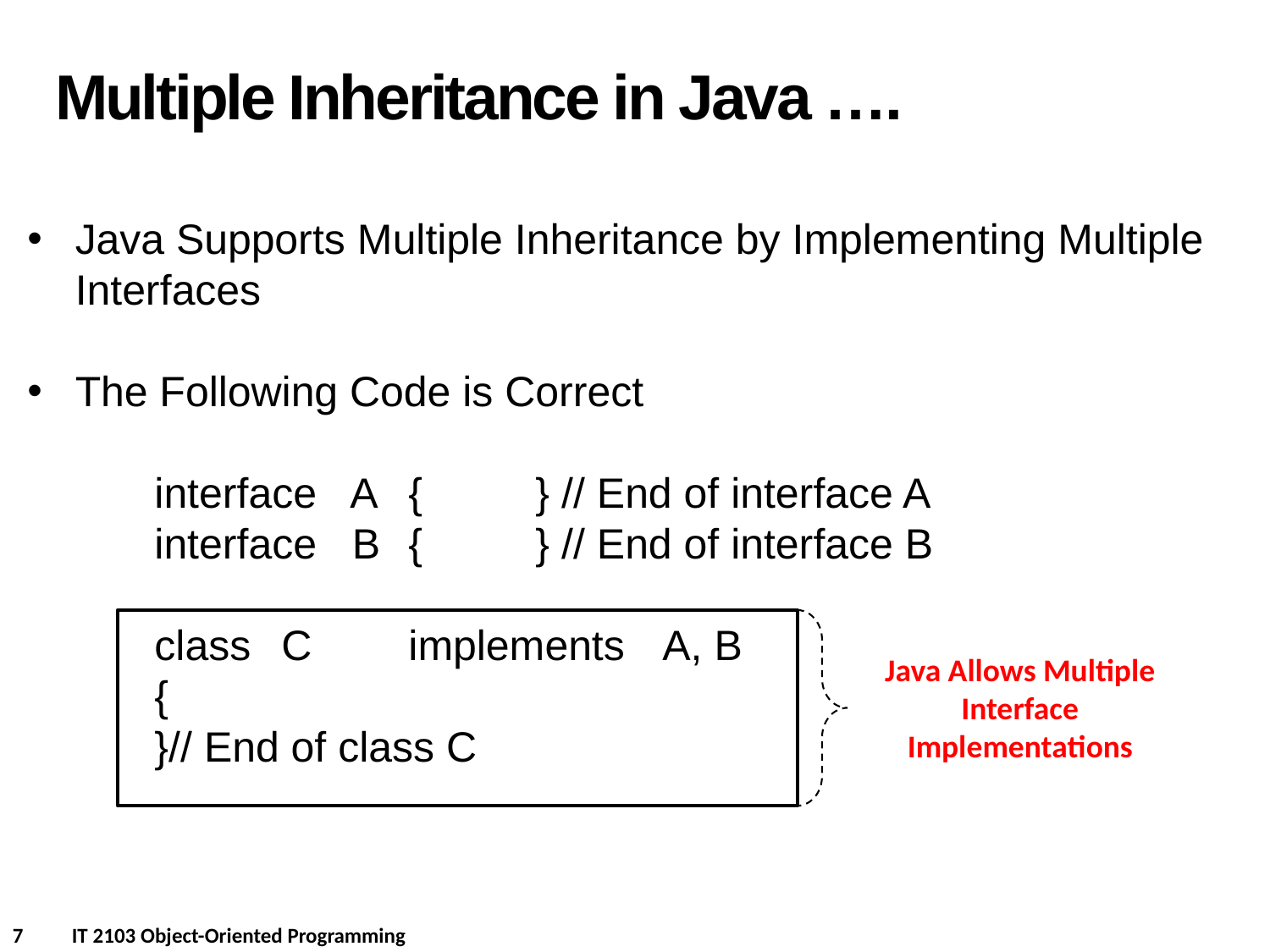

Multiple Inheritance in Java ….
Java Supports Multiple Inheritance by Implementing Multiple Interfaces

The Following Code is Correct

	interface   A	{	} // End of interface A
	interface   B	{	} // End of interface B

	class	C	implements 	A, B
	{
	}// End of class C

Java Allows Multiple Interface Implementations